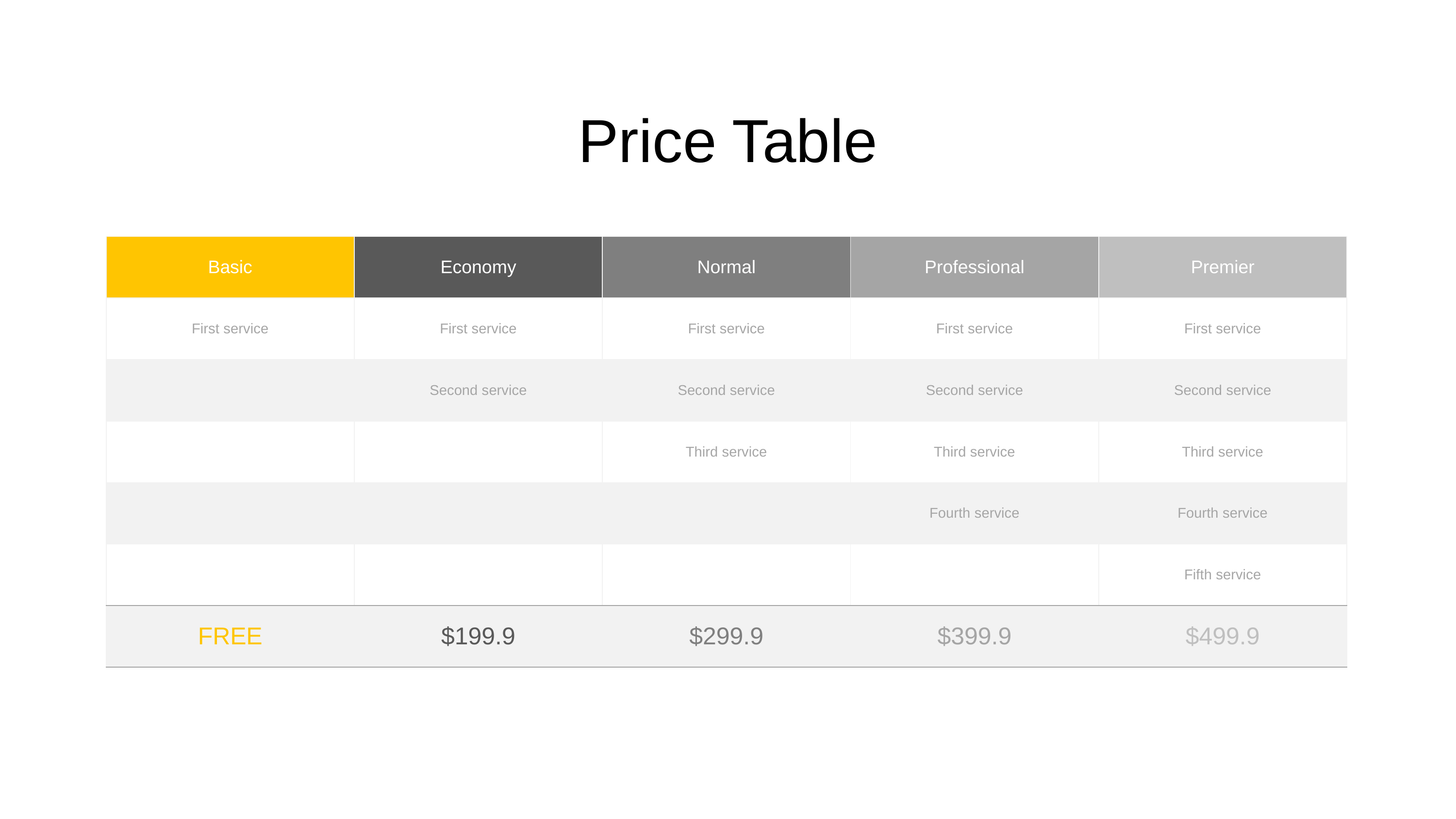

Price Table
| Basic | Economy | Normal | Professional | Premier |
| --- | --- | --- | --- | --- |
| First service | First service | First service | First service | First service |
|  | Second service | Second service | Second service | Second service |
|  |  | Third service | Third service | Third service |
|  |  |  | Fourth service | Fourth service |
|  |  |  |  | Fifth service |
| FREE | $199.9 | $299.9 | $399.9 | $499.9 |